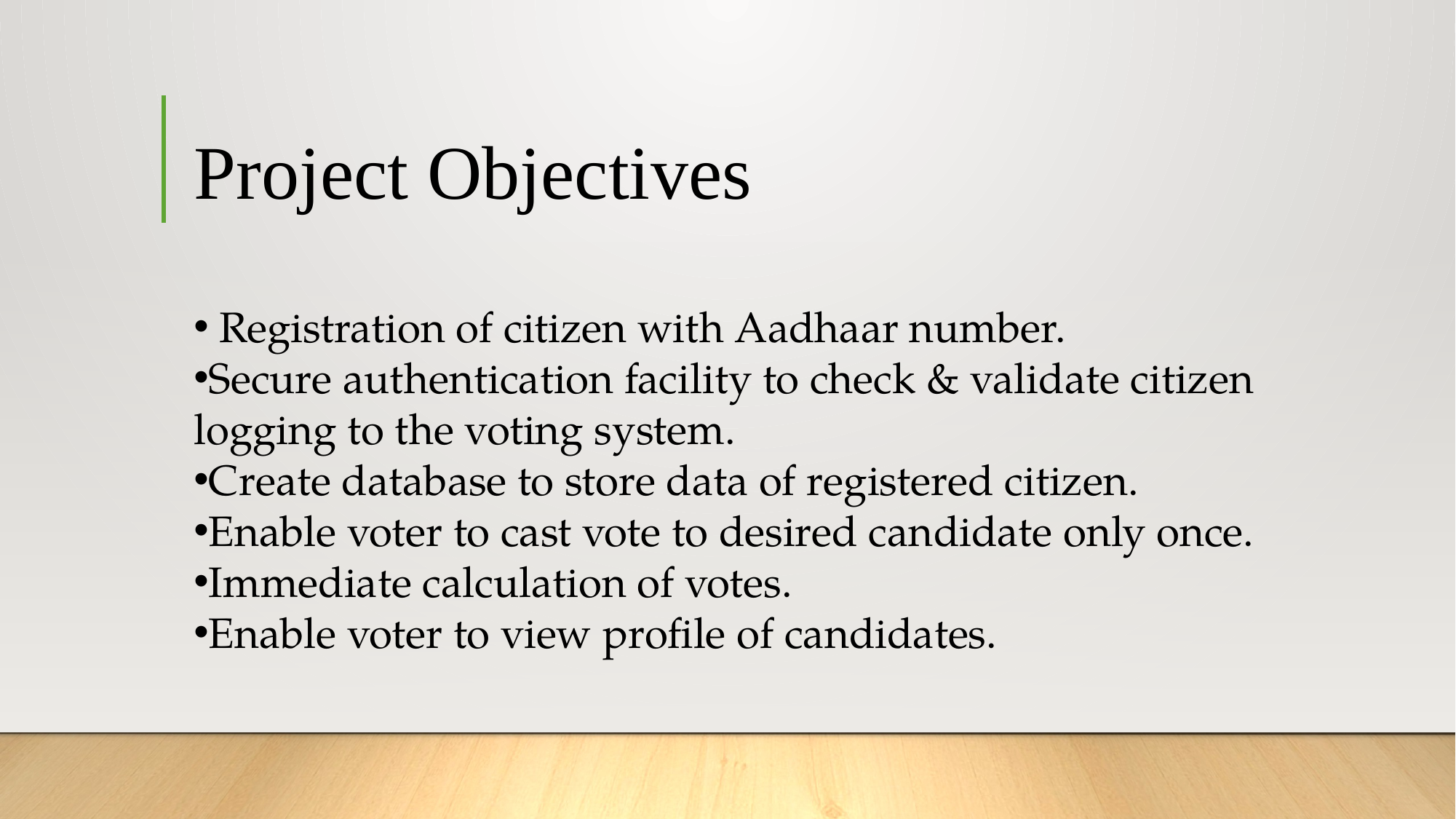

# Project Objectives
 Registration of citizen with Aadhaar number.
Secure authentication facility to check & validate citizen logging to the voting system.
Create database to store data of registered citizen.
Enable voter to cast vote to desired candidate only once.
Immediate calculation of votes.
Enable voter to view profile of candidates.